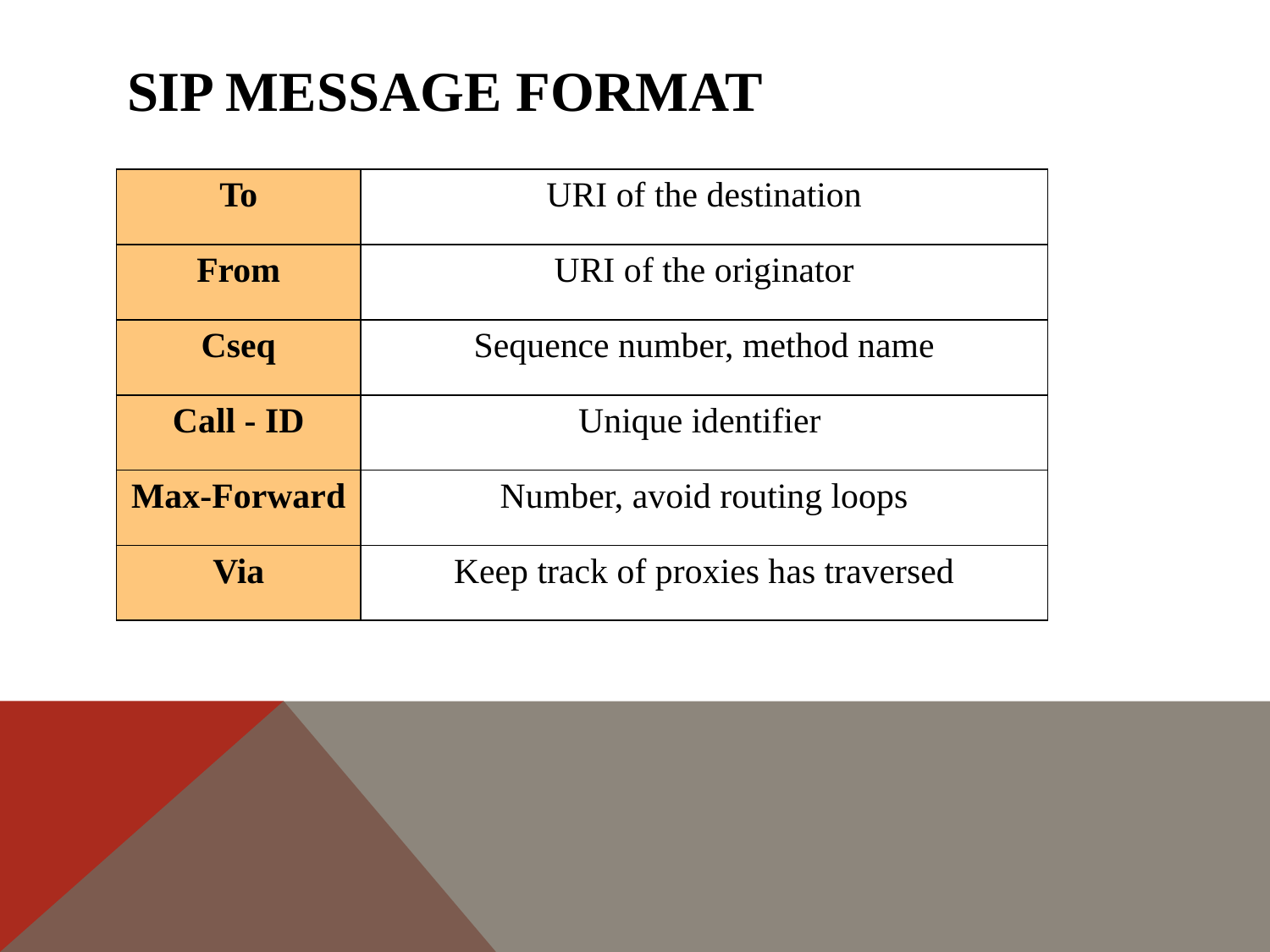

# Sip message format

| To | URI of the destination |
| --- | --- |
| From | URI of the originator |
| Cseq | Sequence number, method name |
| Call - ID | Unique identifier |
| Max-Forward | Number, avoid routing loops |
| Via | Keep track of proxies has traversed |